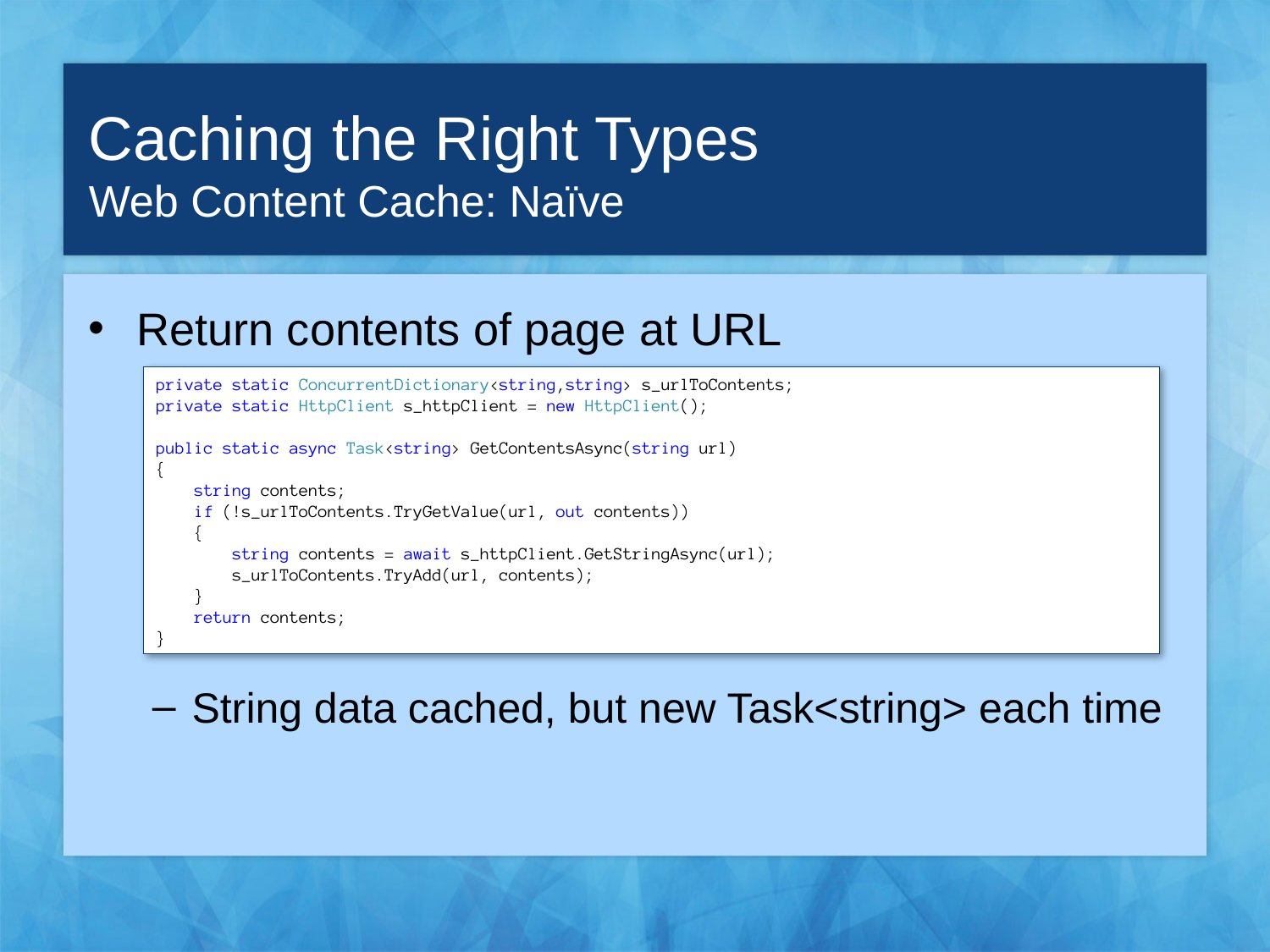

# Caching the Right Types
Web Content Cache: Naïve

Return contents of page at URL

String data cached, but new Task<string> each time
private static ConcurrentDictionary<string,string> s_urlToContents;
private static HttpClient s_httpClient = new HttpClient();

public static async Task<string> GetContentsAsync(string url)
{
    string contents;
    if (!s_urlToContents.TryGetValue(url, out contents))
    {
        string contents = await s_httpClient.GetStringAsync(url);
        s_urlToContents.TryAdd(url, contents);
    }
    return contents;
}